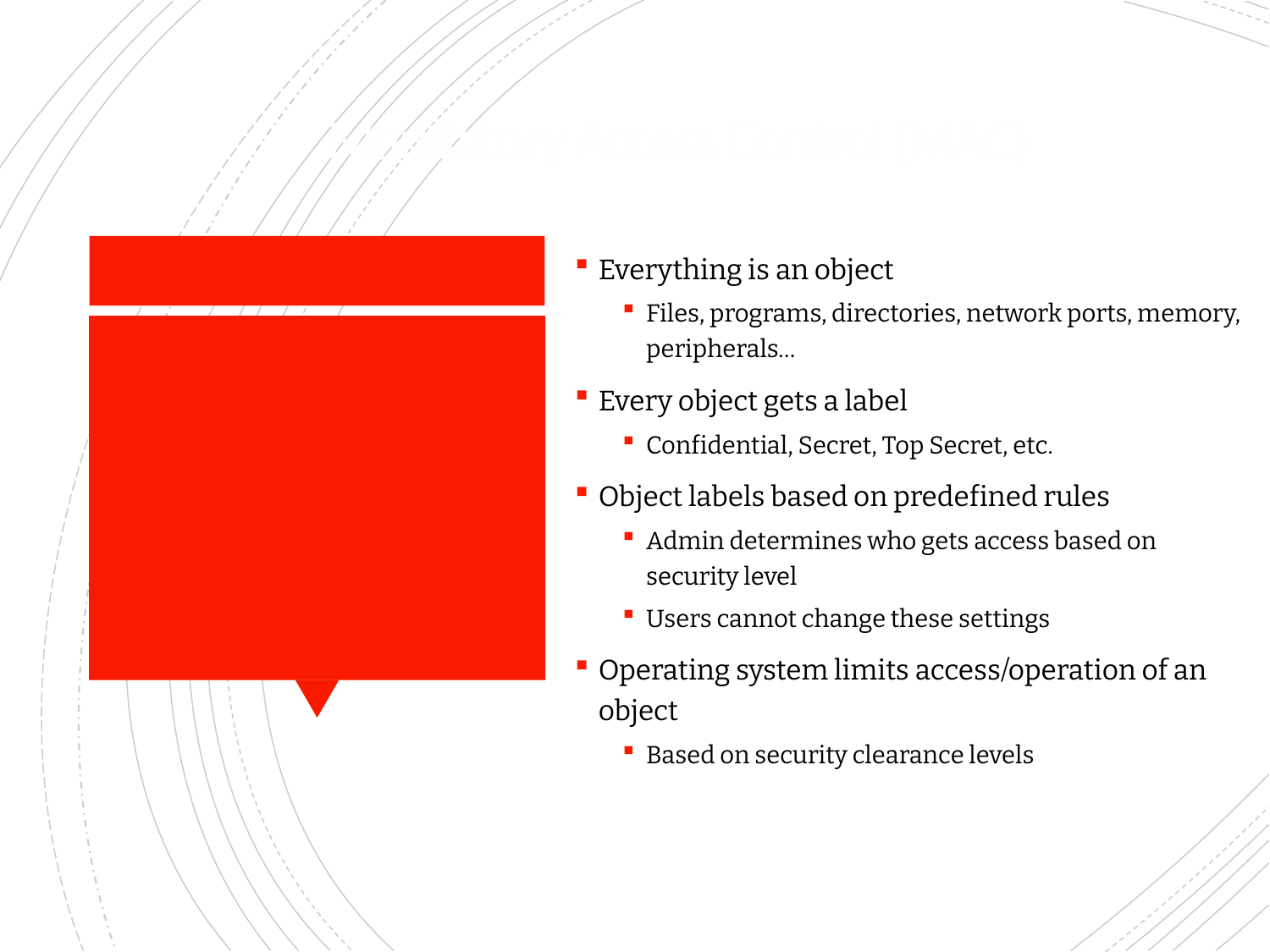

# Mandatory Access Control (MAC)
Everything is an object
Files, programs, directories, network ports, memory, peripherals…
Every object gets a label
Confidential, Secret, Top Secret, etc.
Object labels based on predefined rules
Admin determines who gets access based on security level
Users cannot change these settings
Operating system limits access/operation of an object
Based on security clearance levels